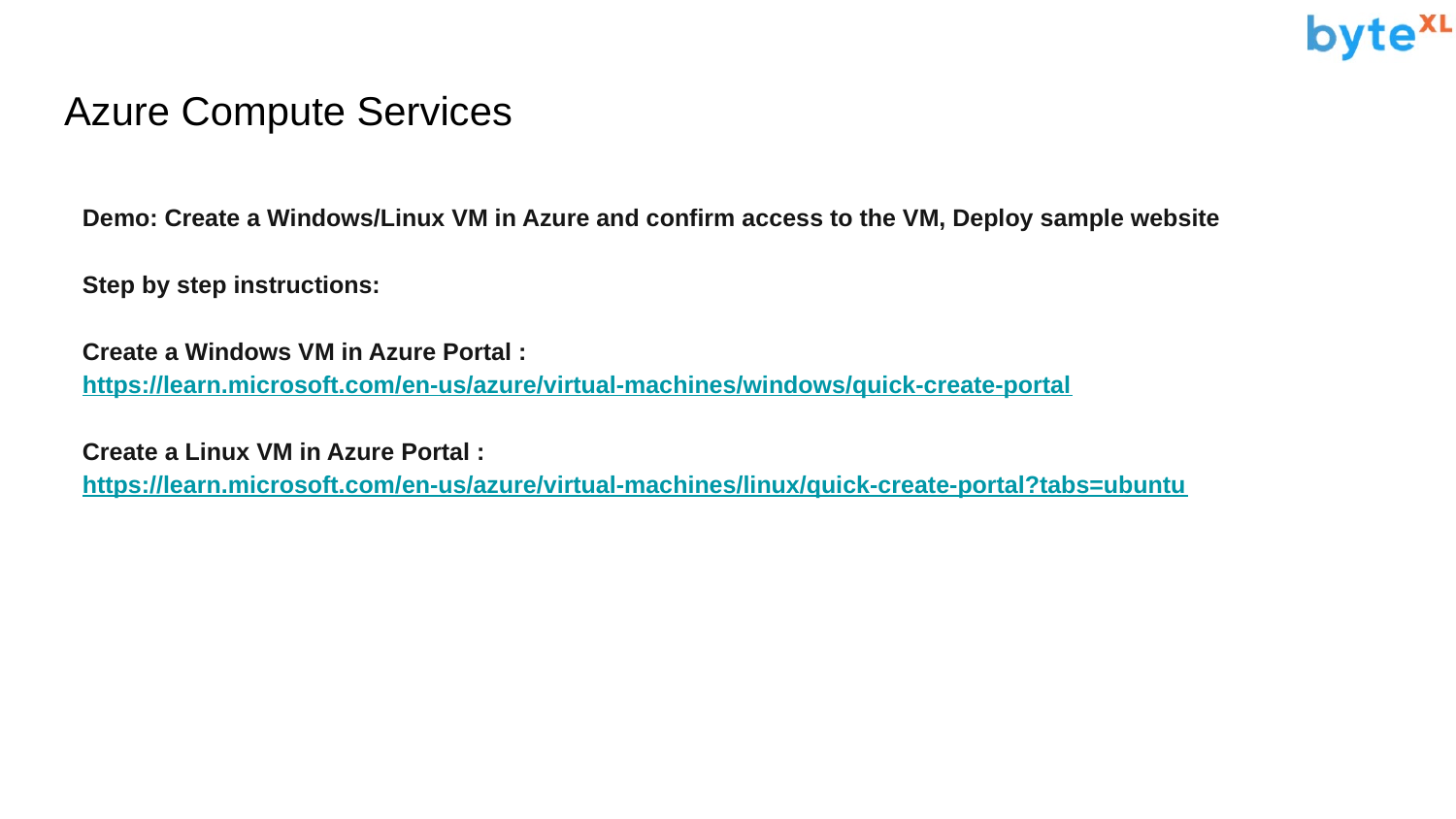

# Azure Compute Services
Demo: Create a Windows/Linux VM in Azure and confirm access to the VM, Deploy sample website

Step by step instructions:

Create a Windows VM in Azure Portal : https://learn.microsoft.com/en-us/azure/virtual-machines/windows/quick-create-portal

Create a Linux VM in Azure Portal : https://learn.microsoft.com/en-us/azure/virtual-machines/linux/quick-create-portal?tabs=ubuntu